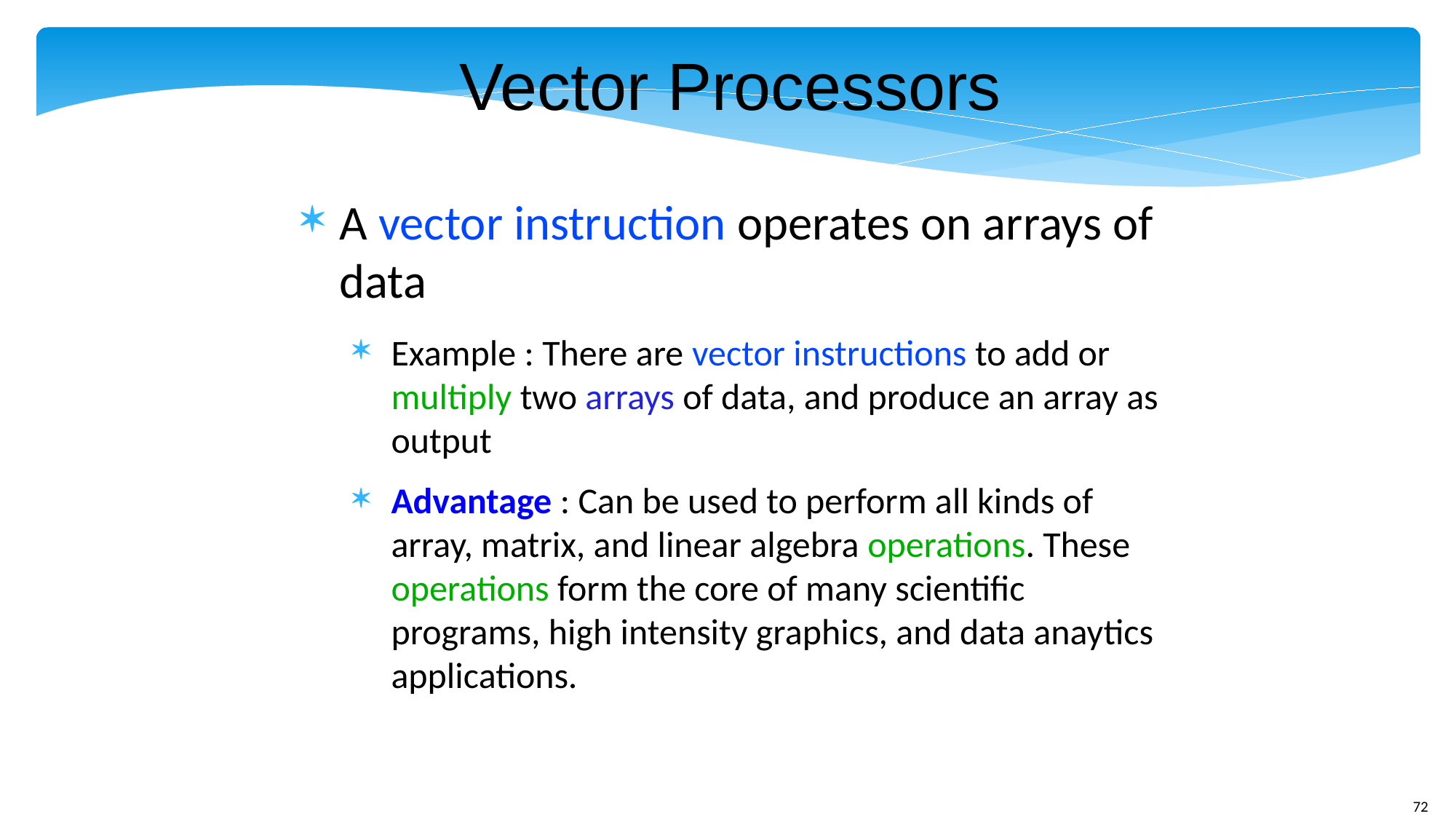

Vector Processors
A vector instruction operates on arrays of data
Example : There are vector instructions to add or multiply two arrays of data, and produce an array as output
Advantage : Can be used to perform all kinds of array, matrix, and linear algebra operations. These operations form the core of many scientific programs, high intensity graphics, and data anaytics applications.